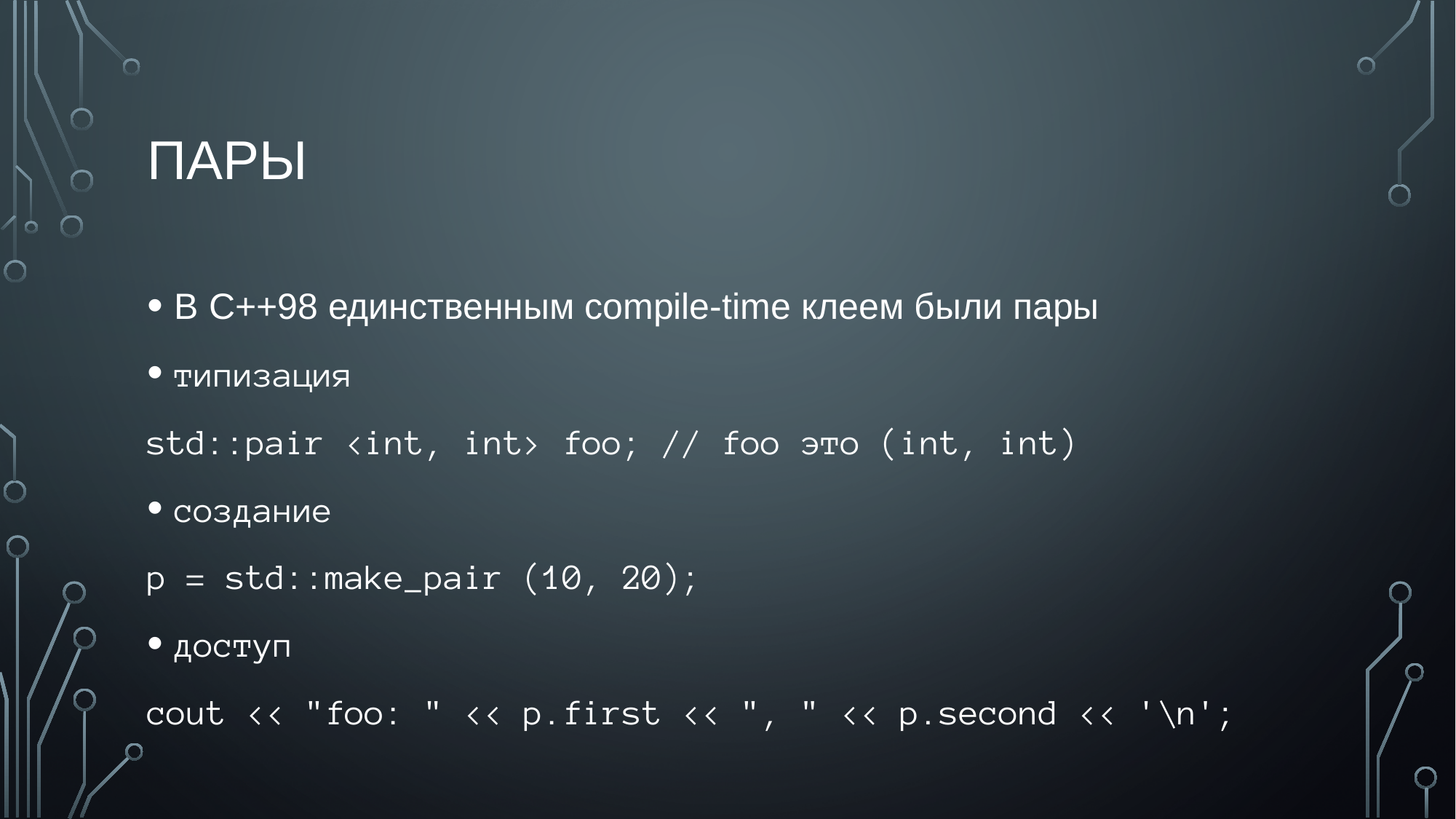

# пары
В C++98 единственным compile-time клеем были пары
типизация
std::pair <int, int> foo; // foo это (int, int)
создание
p = std::make_pair (10, 20);
доступ
cout << "foo: " << p.first << ", " << p.second << '\n';